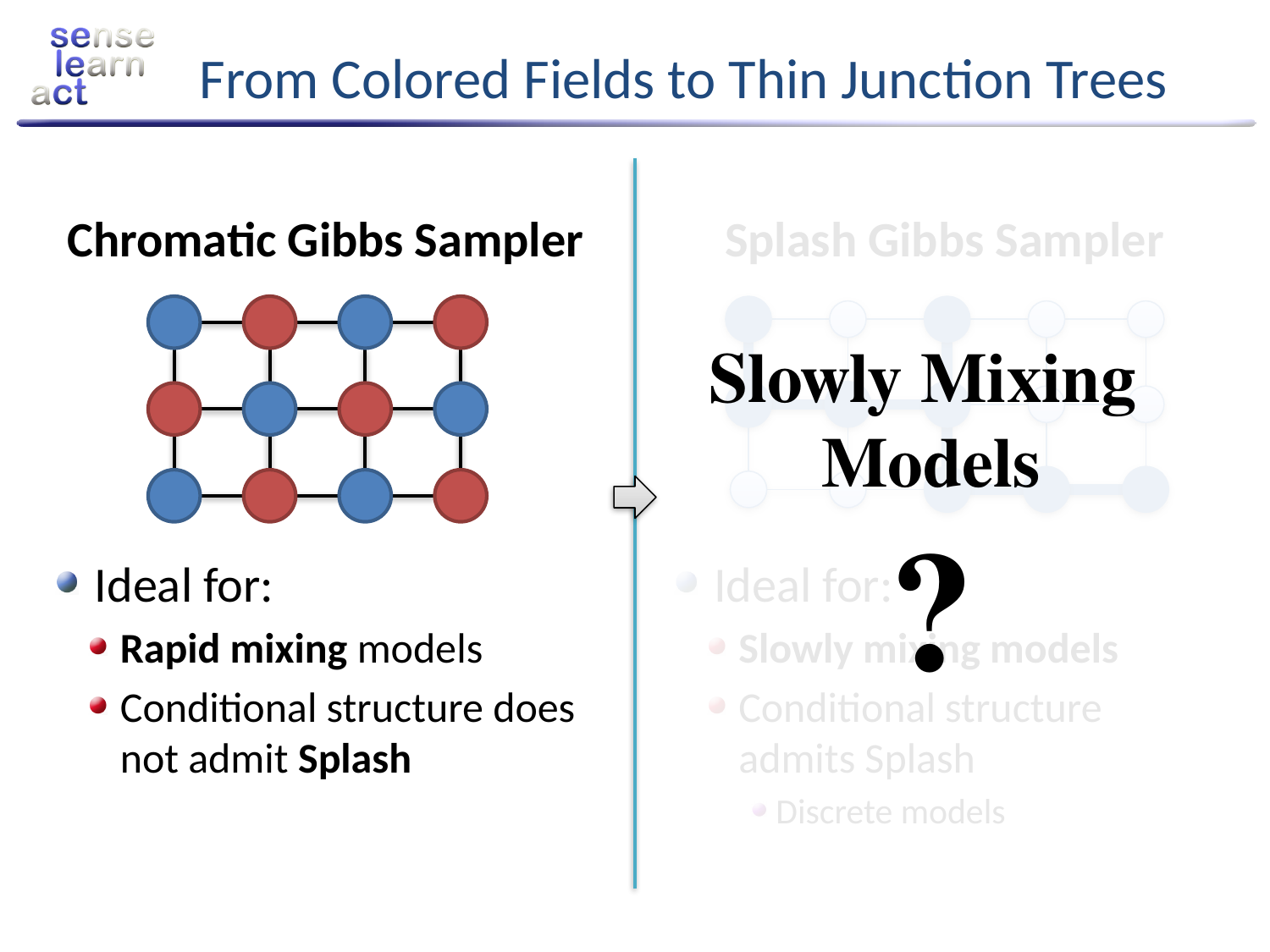

# From Colored Fields to Thin Junction Trees
Slowly Mixing
Models
?
Chromatic Gibbs Sampler

Ideal for:
Rapid mixing models
Conditional structure does not admit Splash
Splash Gibbs Sampler

Ideal for:
Slowly mixing models
Conditional structure admits Splash
Discrete models